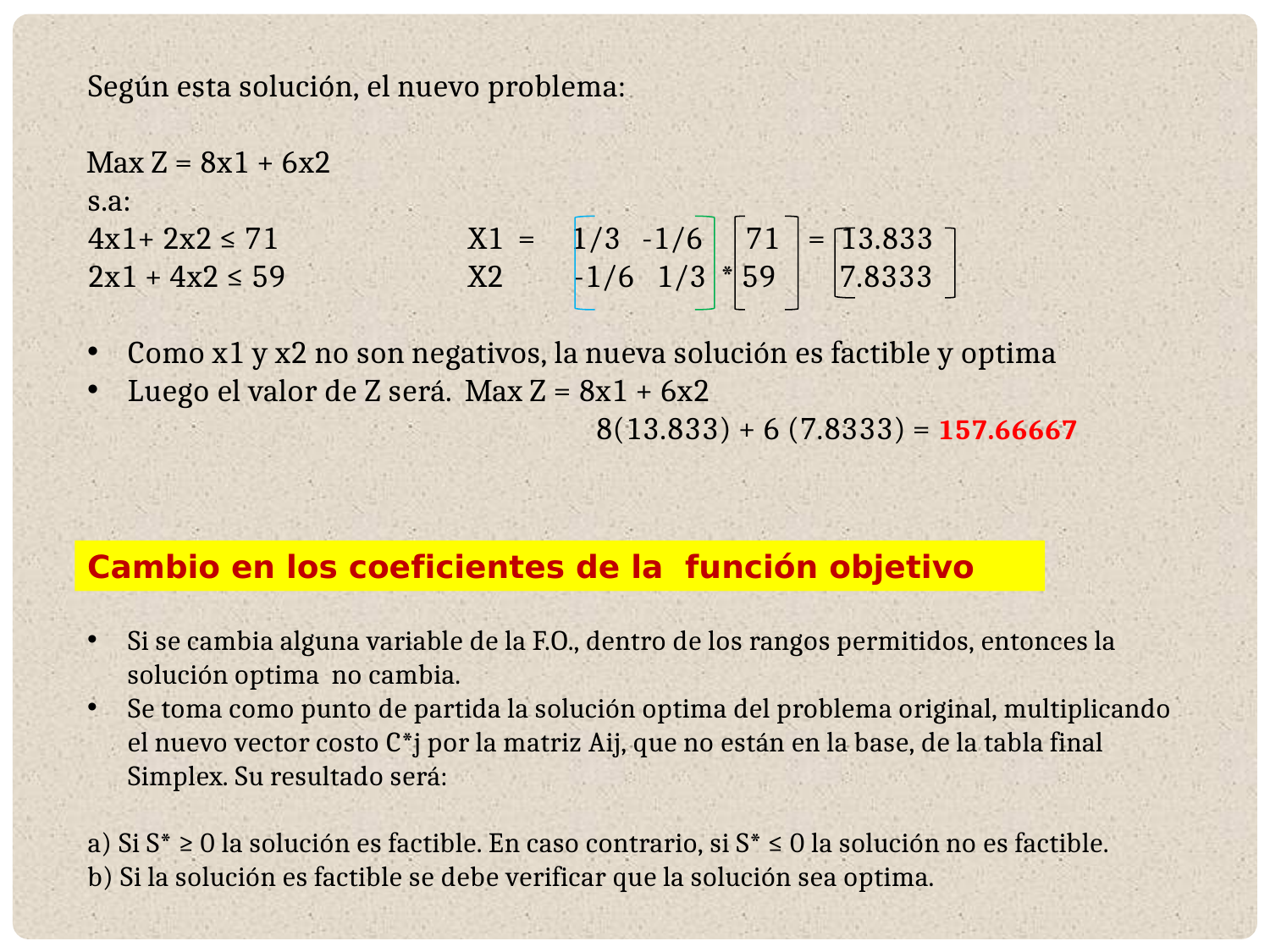

Según esta solución, el nuevo problema:

Max Z = 8x1 + 6x2
s.a:
4x1+ 2x2 ≤ 71		X1  =     1/3   -1/6      71    =  13.833
2x1 + 4x2 ≤ 59		X2          -1/6   1/3  * 59         7.8333

Como x1 y x2 no son negativos, la nueva solución es factible y optima
Luego el valor de Z será.  Max Z = 8x1 + 6x2
8(13.833) + 6 (7.8333) = 157.66667

Cambio en los coeficientes de la  función objetivo
Si se cambia alguna variable de la F.O., dentro de los rangos permitidos, entonces la solución optima  no cambia.
Se toma como punto de partida la solución optima del problema original, multiplicando el nuevo vector costo C*j por la matriz Aij, que no están en la base, de la tabla final Simplex. Su resultado será:

a) Si S* ≥ 0 la solución es factible. En caso contrario, si S* ≤ 0 la solución no es factible.
b) Si la solución es factible se debe verificar que la solución sea optima.